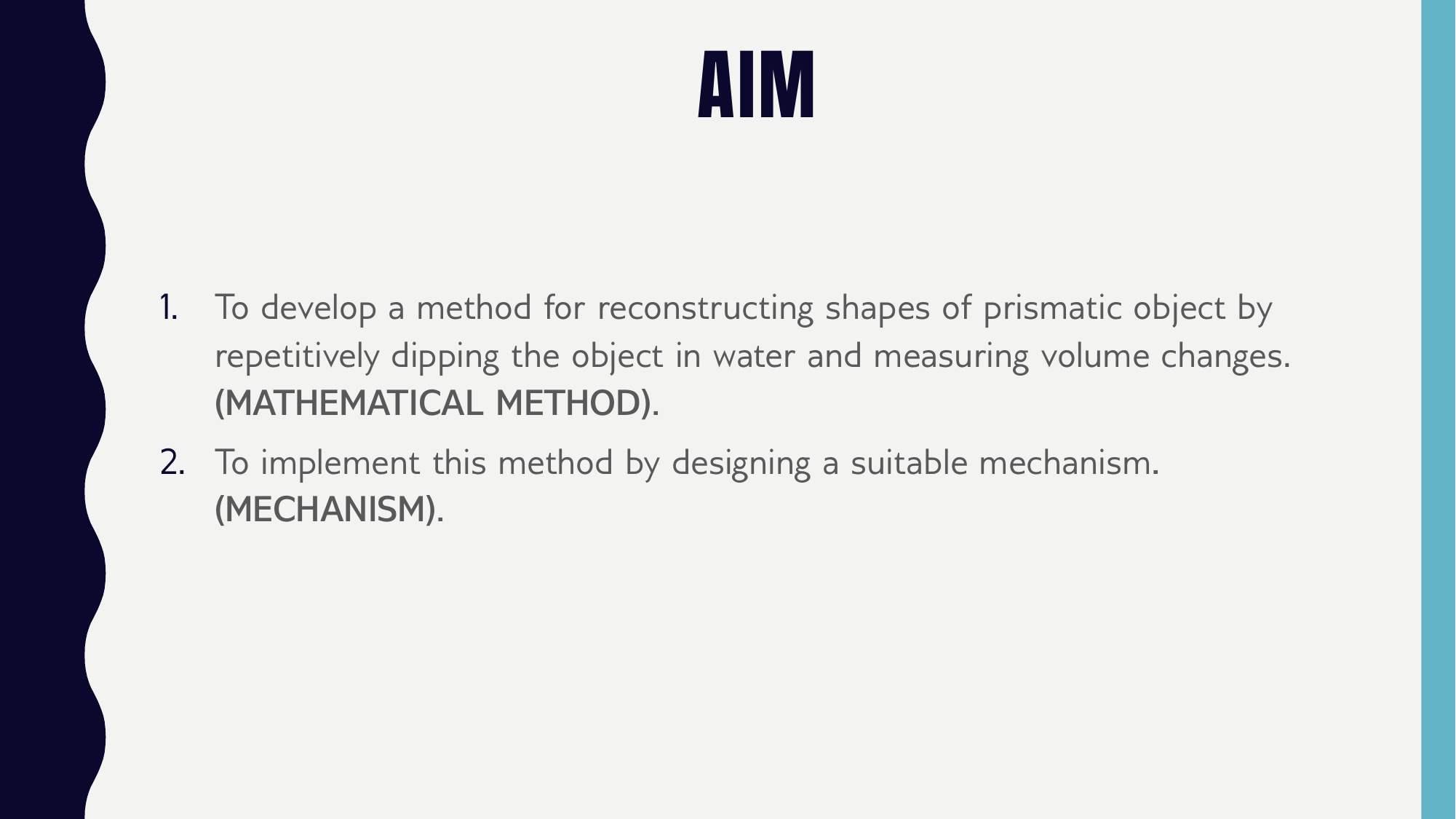

# AIM
To develop a method for reconstructing shapes of prismatic object by repetitively dipping the object in water and measuring volume changes. (MATHEMATICAL METHOD).
To implement this method by designing a suitable mechanism.(MECHANISM).